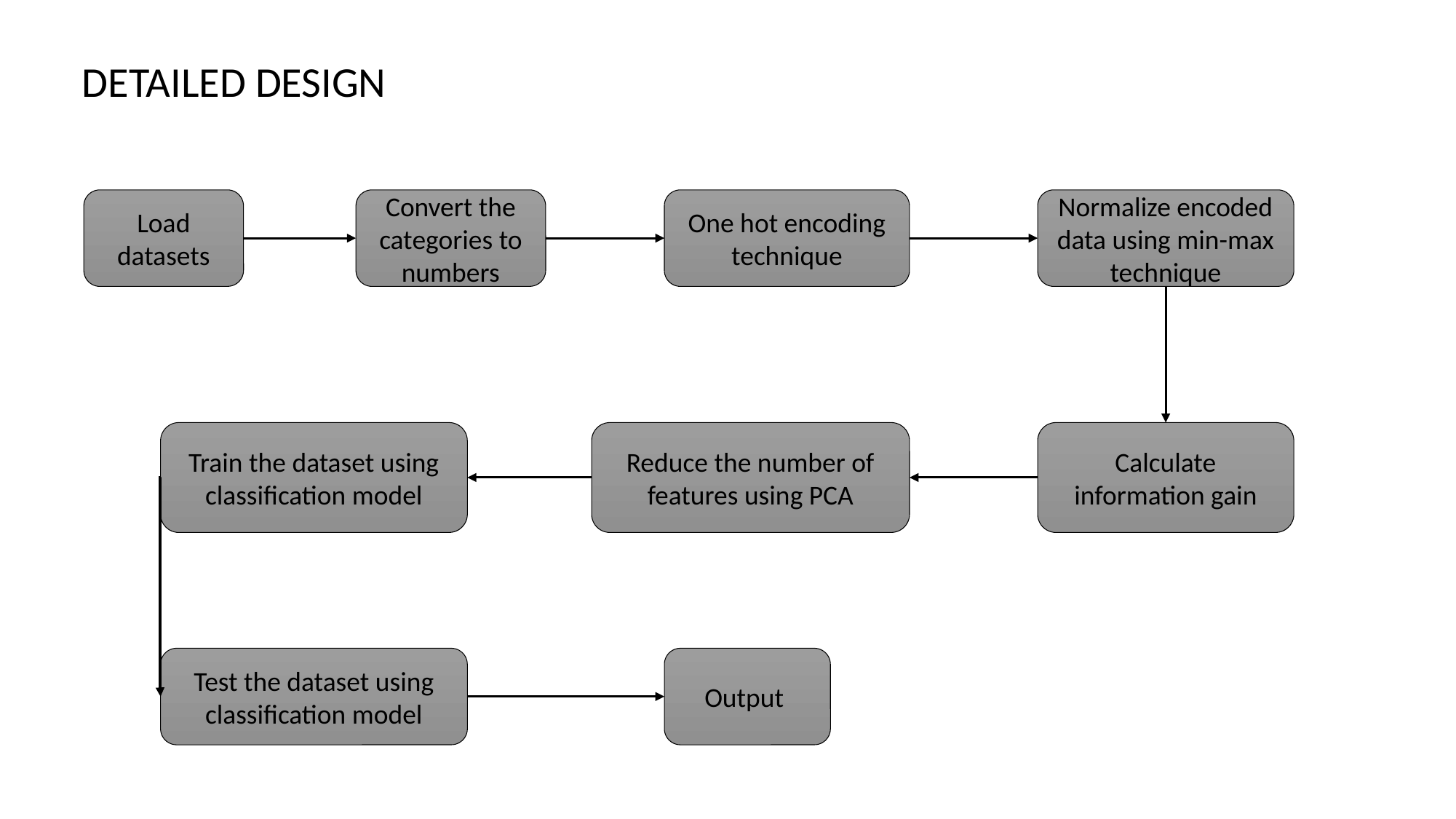

DETAILED DESIGN
Convert the categories to numbers
One hot encoding technique
Normalize encoded data using min-max technique
Load datasets
Reduce the number of features using PCA
Calculate information gain
Train the dataset using classification model
Test the dataset using classification model
Output